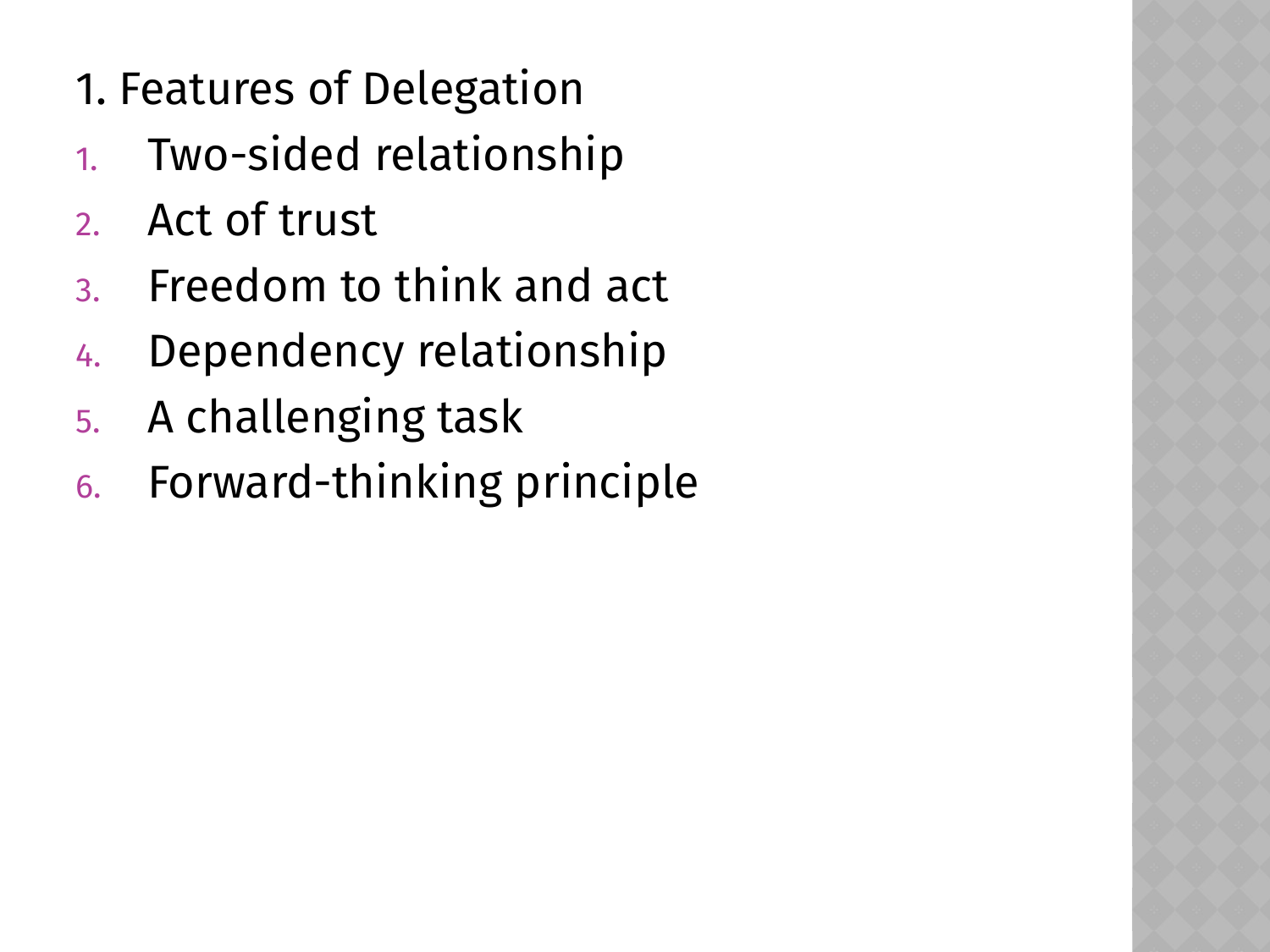

1. Features of Delegation
Two-sided relationship
Act of trust
Freedom to think and act
Dependency relationship
A challenging task
Forward-thinking principle